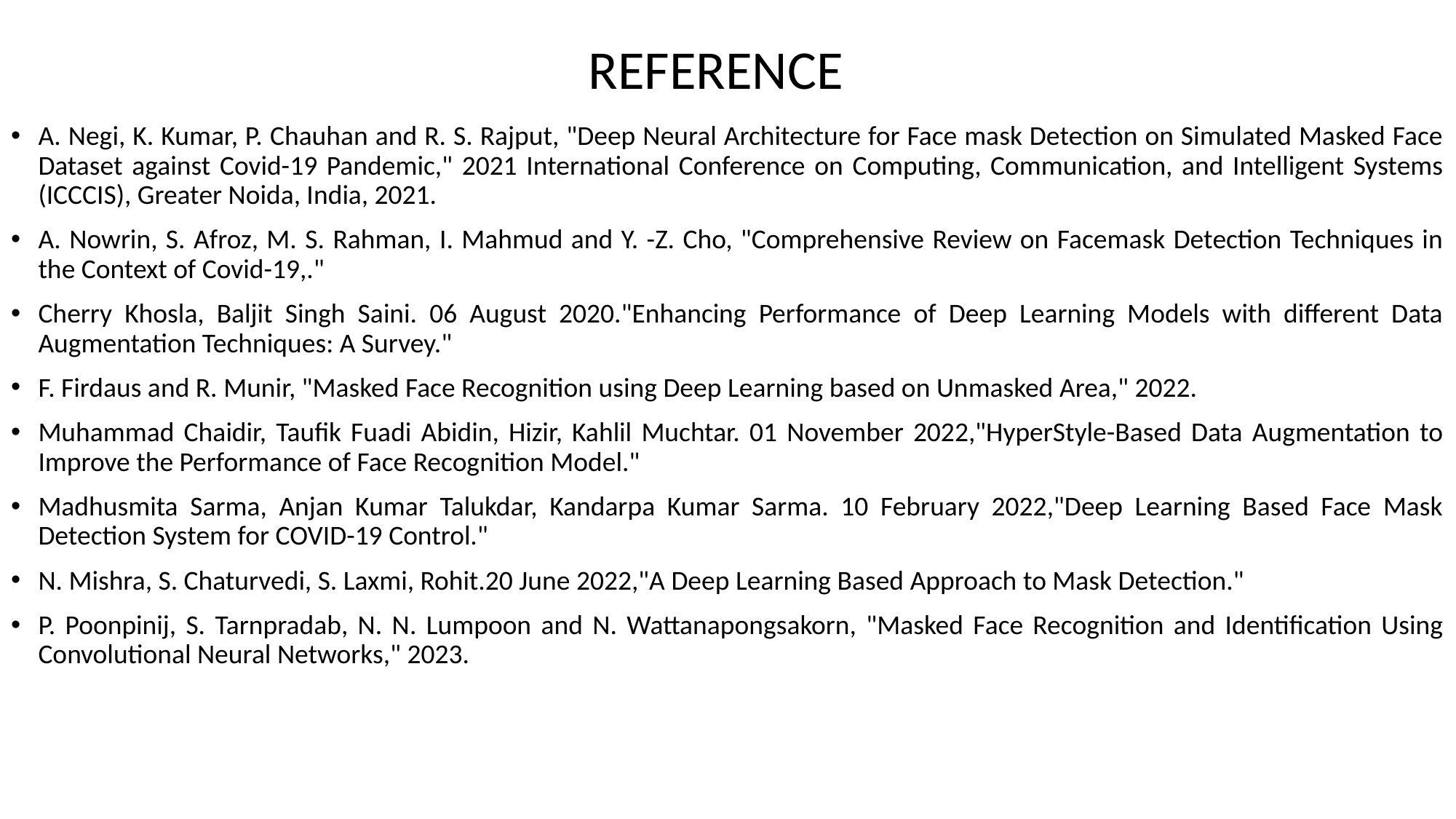

# REFERENCE
A. Negi, K. Kumar, P. Chauhan and R. S. Rajput, "Deep Neural Architecture for Face mask Detection on Simulated Masked Face Dataset against Covid-19 Pandemic," 2021 International Conference on Computing, Communication, and Intelligent Systems (ICCCIS), Greater Noida, India, 2021.
A. Nowrin, S. Afroz, M. S. Rahman, I. Mahmud and Y. -Z. Cho, "Comprehensive Review on Facemask Detection Techniques in the Context of Covid-19,."
Cherry Khosla, Baljit Singh Saini. 06 August 2020."Enhancing Performance of Deep Learning Models with different Data Augmentation Techniques: A Survey."
F. Firdaus and R. Munir, "Masked Face Recognition using Deep Learning based on Unmasked Area," 2022.
Muhammad Chaidir, Taufik Fuadi Abidin, Hizir, Kahlil Muchtar. 01 November 2022,"HyperStyle-Based Data Augmentation to Improve the Performance of Face Recognition Model."
Madhusmita Sarma, Anjan Kumar Talukdar, Kandarpa Kumar Sarma. 10 February 2022,"Deep Learning Based Face Mask Detection System for COVID-19 Control."
N. Mishra, S. Chaturvedi, S. Laxmi, Rohit.20 June 2022,"A Deep Learning Based Approach to Mask Detection."
P. Poonpinij, S. Tarnpradab, N. N. Lumpoon and N. Wattanapongsakorn, "Masked Face Recognition and Identification Using Convolutional Neural Networks," 2023.